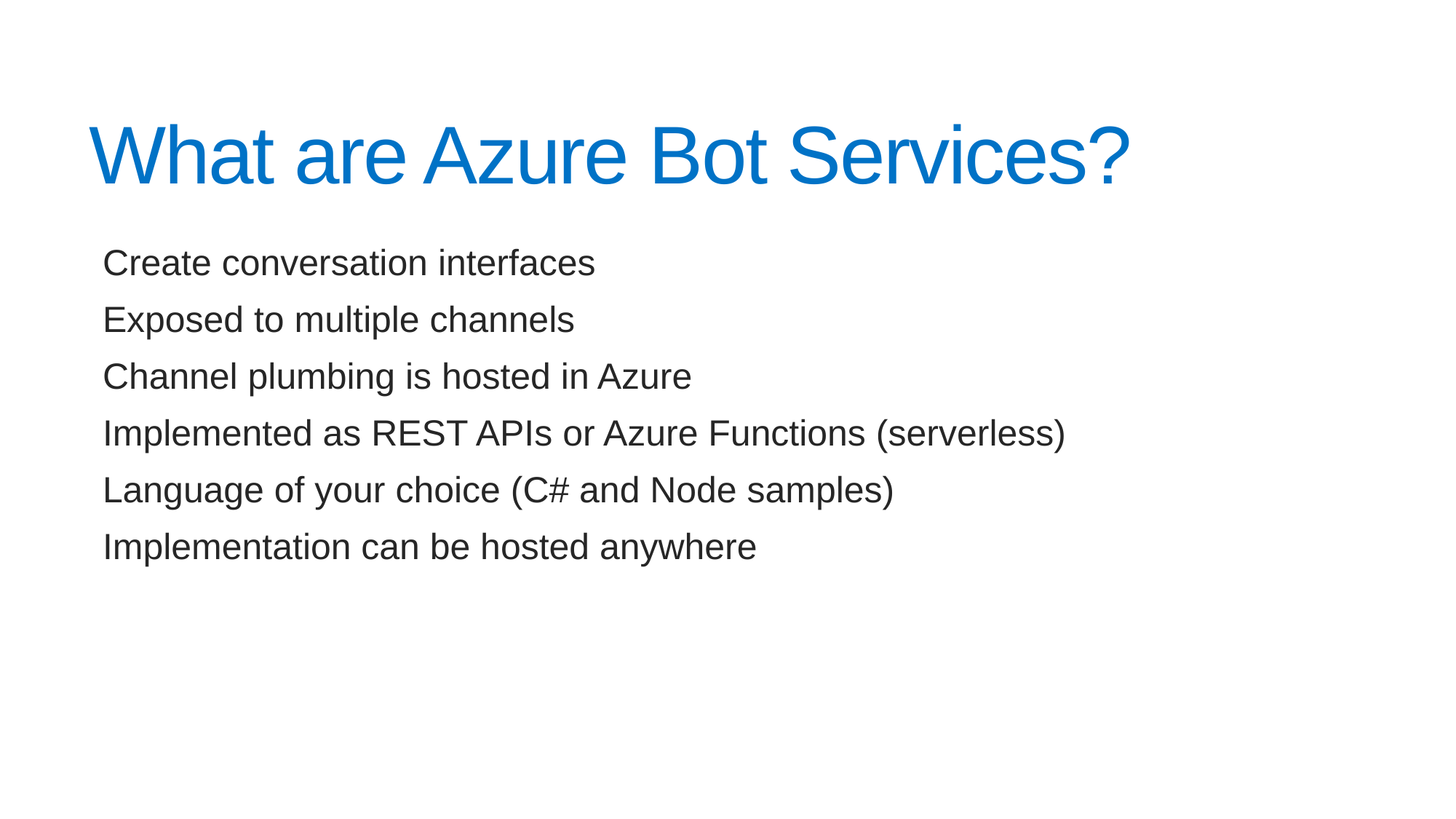

# What are Azure Bot Services?
Create conversation interfaces
Exposed to multiple channels
Channel plumbing is hosted in Azure
Implemented as REST APIs or Azure Functions (serverless)
Language of your choice (C# and Node samples)
Implementation can be hosted anywhere